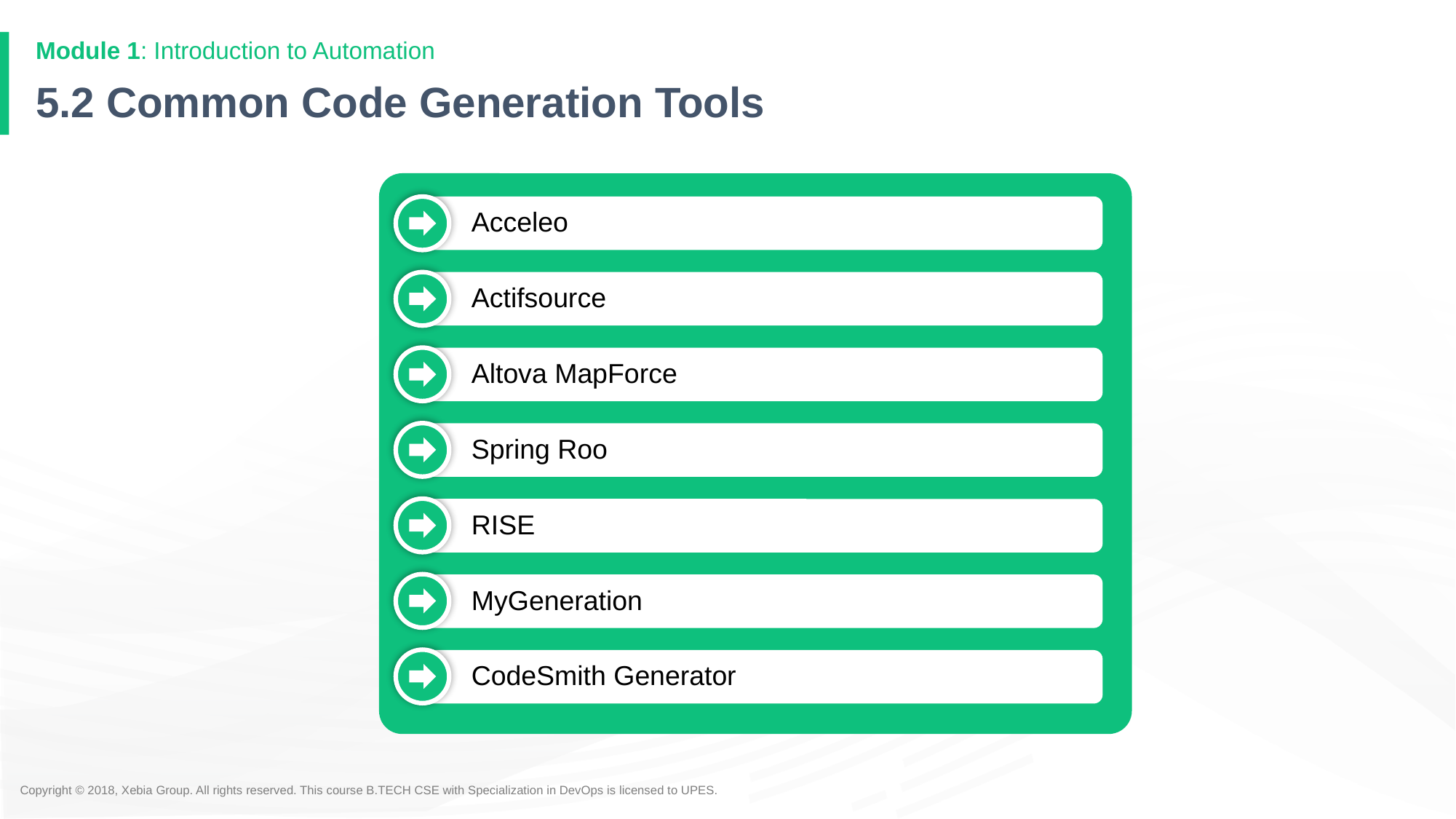

Module 1: Introduction to Automation
# 5.2 Common Code Generation Tools

Acceleo

Actifsource

Altova MapForce

Spring Roo

RISE

MyGeneration

CodeSmith Generator